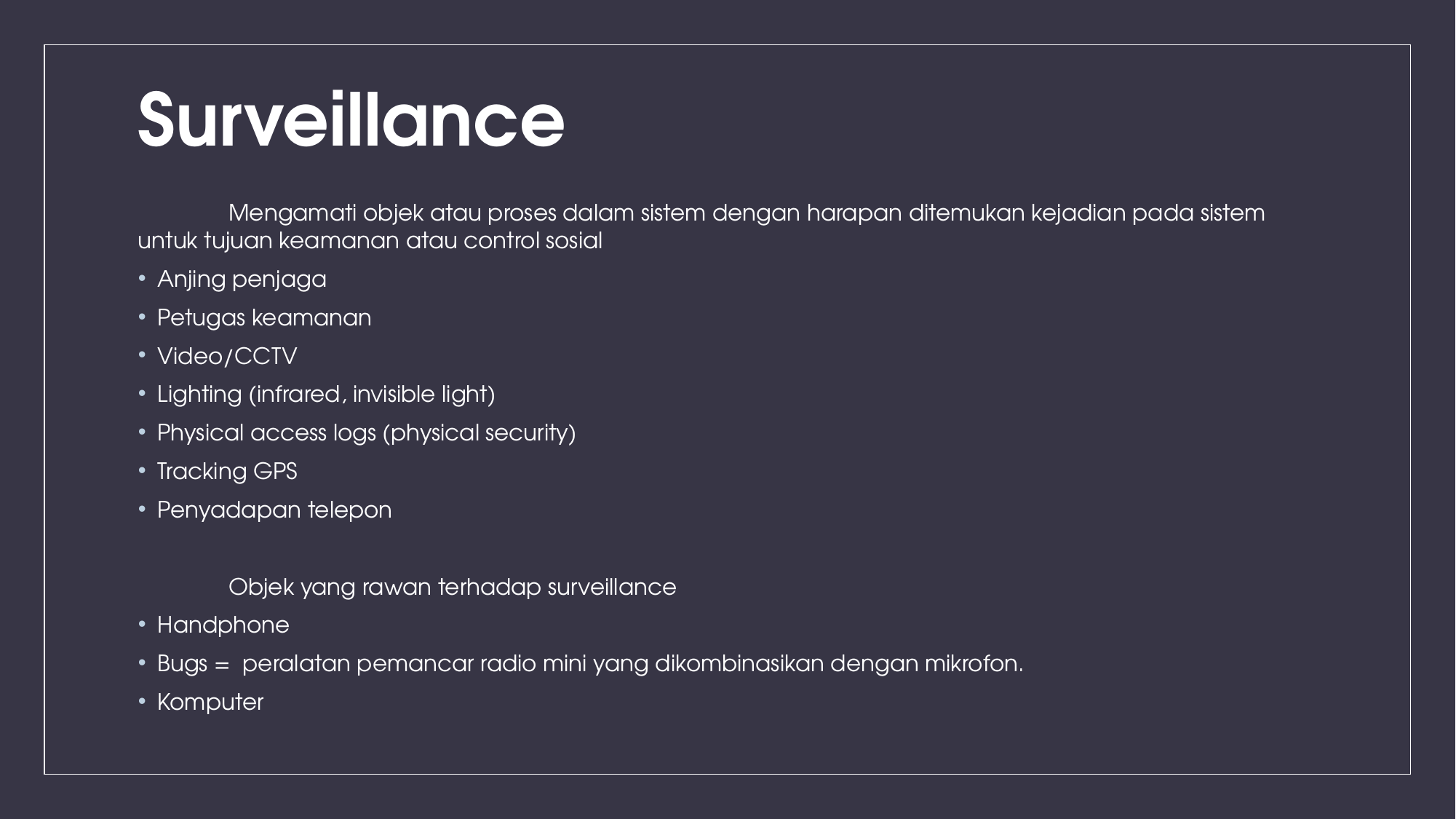

# Surveillance
	Mengamati objek atau proses dalam sistem dengan harapan ditemukan kejadian pada sistem untuk tujuan keamanan atau control sosial
Anjing penjaga
Petugas keamanan
Video/CCTV
Lighting (infrared, invisible light)
Physical access logs (physical security)
Tracking GPS
Penyadapan telepon

	Objek yang rawan terhadap surveillance
Handphone
Bugs =  peralatan pemancar radio mini yang dikombinasikan dengan mikrofon.
Komputer